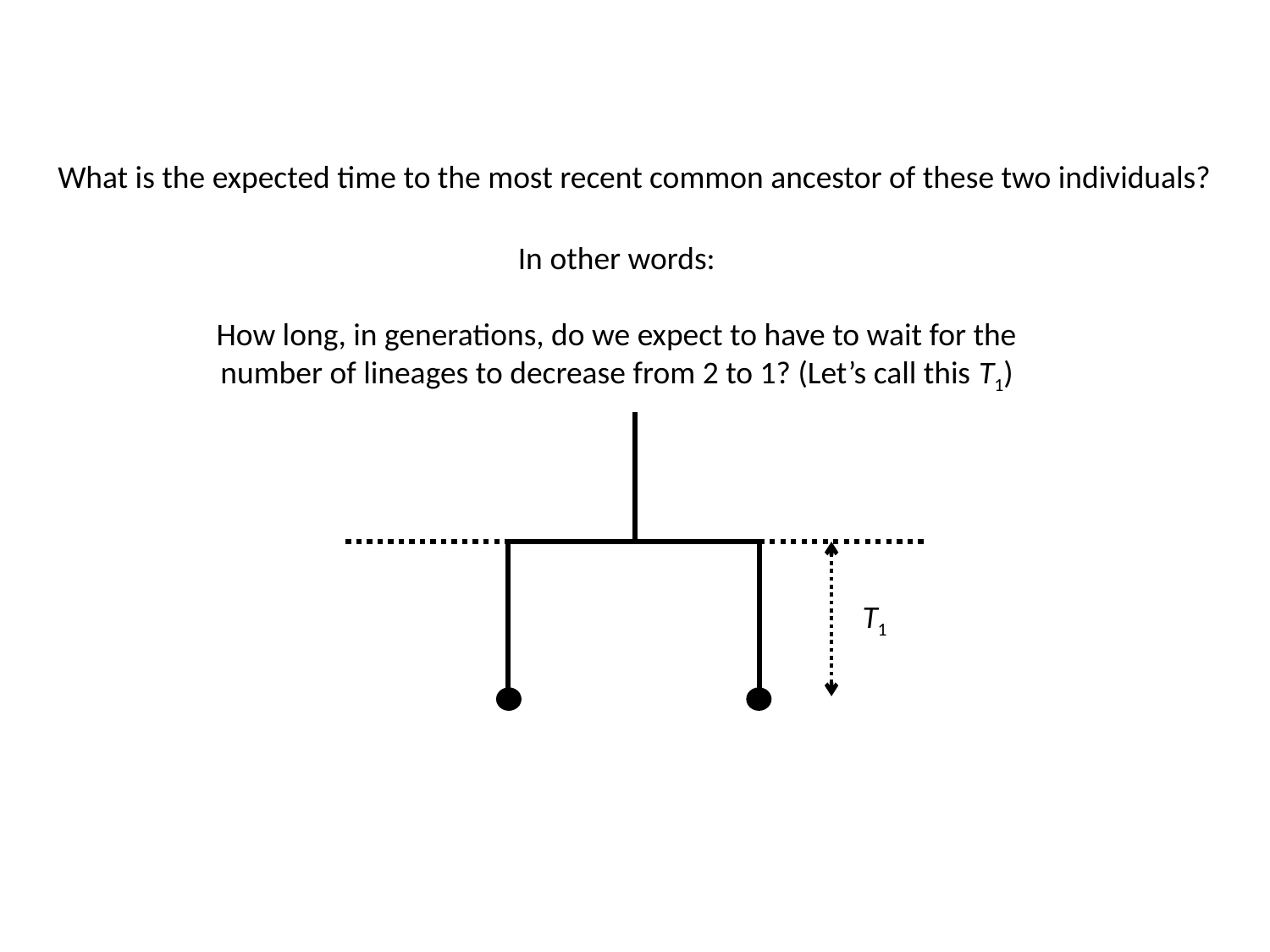

What is the expected time to the most recent common ancestor of these two individuals?

In other words:

How long, in generations, do we expect to have to wait for the number of lineages to decrease from 2 to 1? (Let’s call this T1)
T1